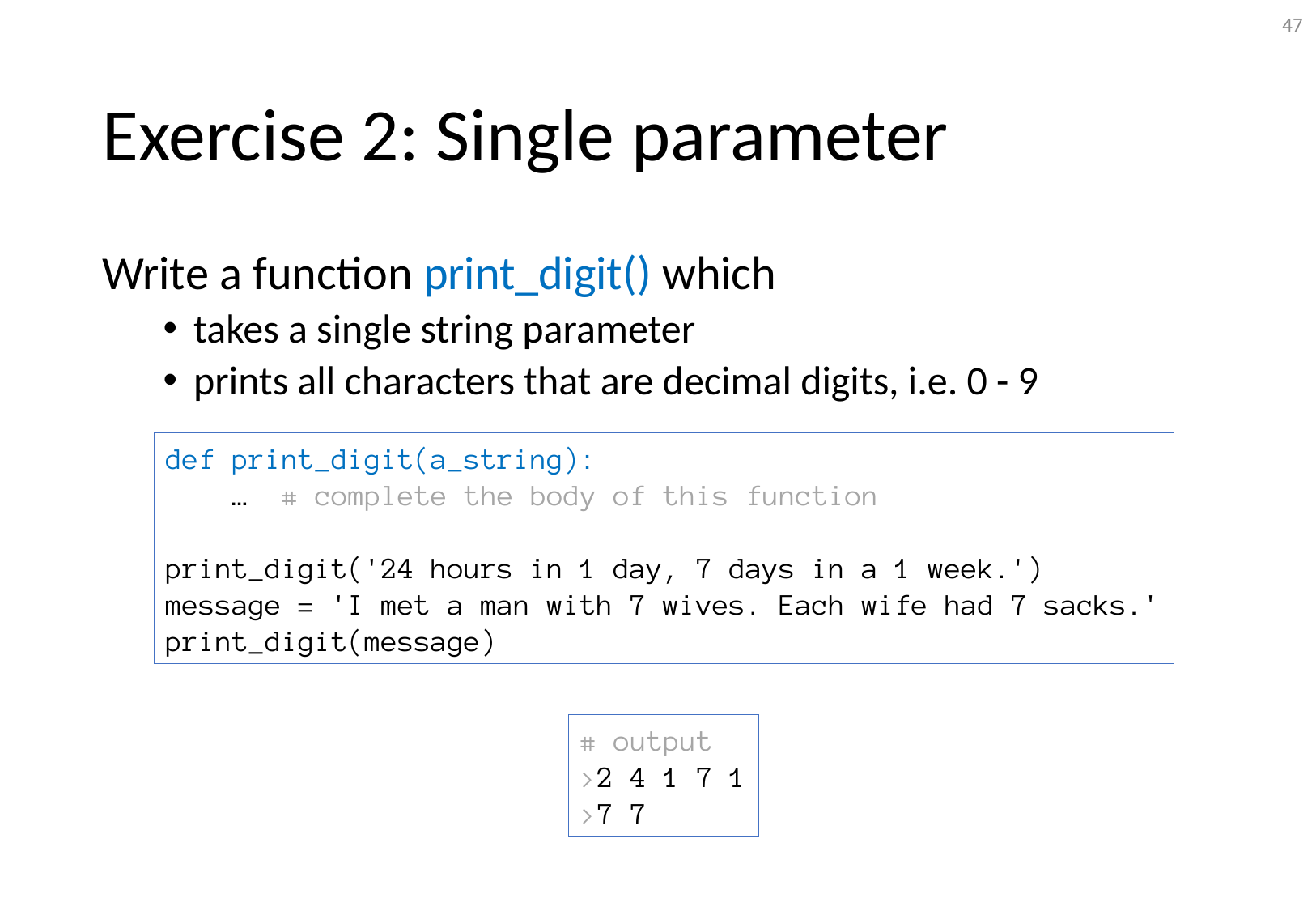

47
# Exercise 2: Single parameter
Write a function print_digit() which
takes a single string parameter
prints all characters that are decimal digits, i.e. 0 - 9
def print_digit(a_string):
    …  # complete the body of this function

print_digit('24 hours in 1 day, 7 days in a 1 week.')
message = 'I met a man with 7 wives. Each wife had 7 sacks.'
print_digit(message)
# output
>2 4 1 7 1
>7 7